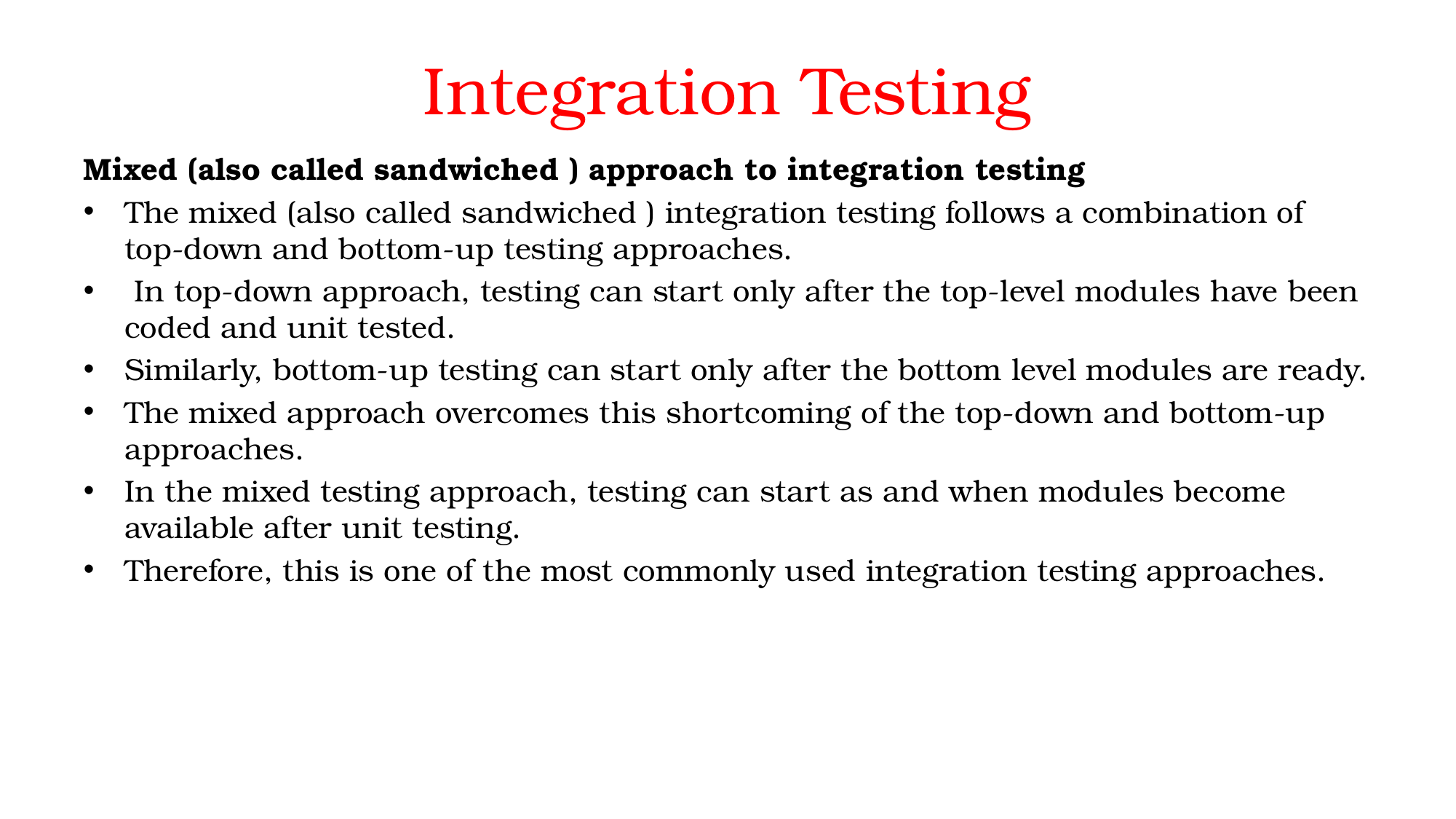

# Integration Testing
Mixed (also called sandwiched ) approach to integration testing
The mixed (also called sandwiched ) integration testing follows a combination of top-down and bottom-up testing approaches.
 In top-down approach, testing can start only after the top-level modules have been coded and unit tested.
Similarly, bottom-up testing can start only after the bottom level modules are ready.
The mixed approach overcomes this shortcoming of the top-down and bottom-up approaches.
In the mixed testing approach, testing can start as and when modules become available after unit testing.
Therefore, this is one of the most commonly used integration testing approaches.